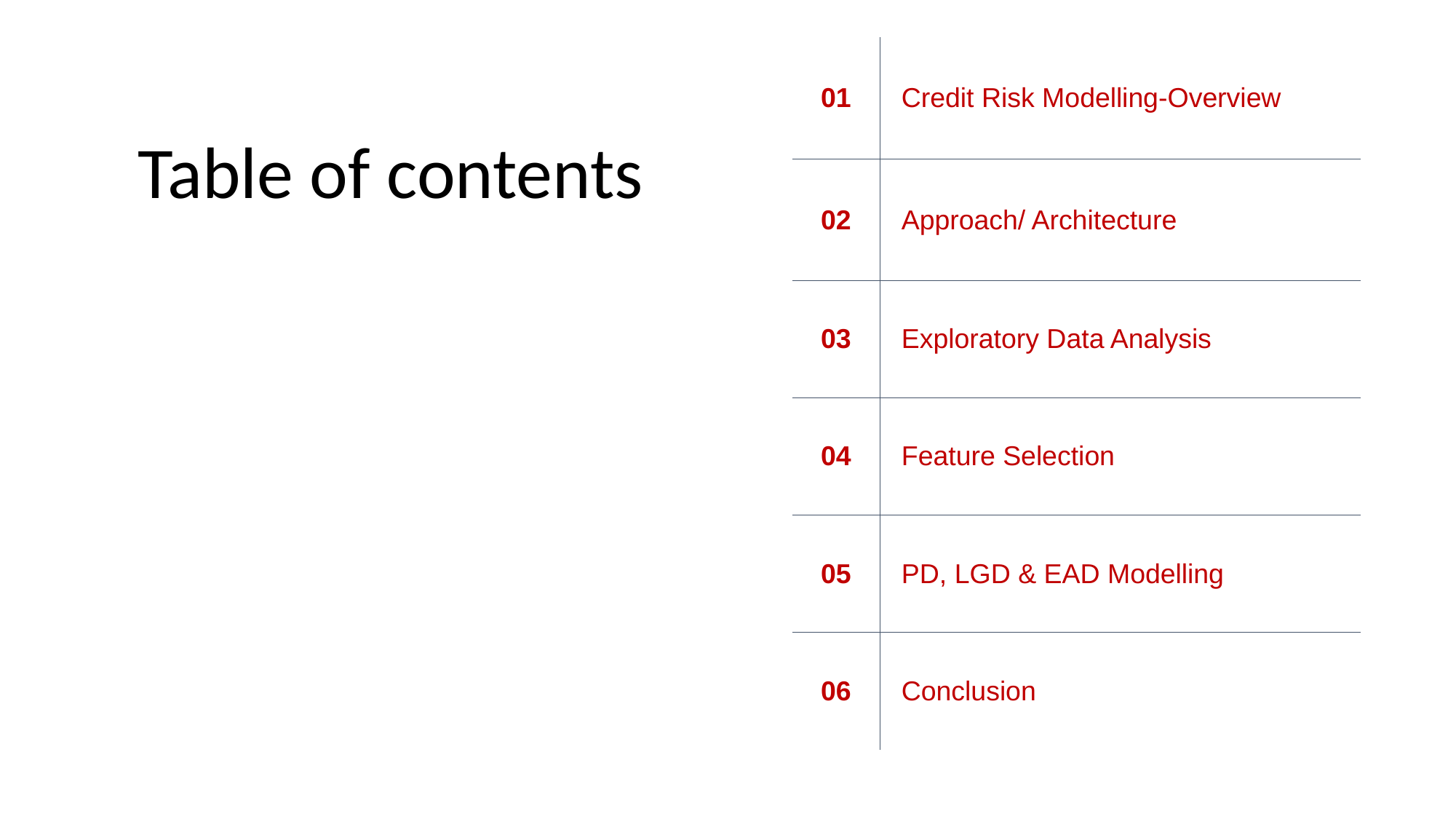

| 01 | Credit Risk Modelling-Overview |
| --- | --- |
| 02 | Approach/ Architecture |
| 03 | Exploratory Data Analysis |
| 04 | Feature Selection |
| 05 | PD, LGD & EAD Modelling |
| 06 | Conclusion |
Table of contents